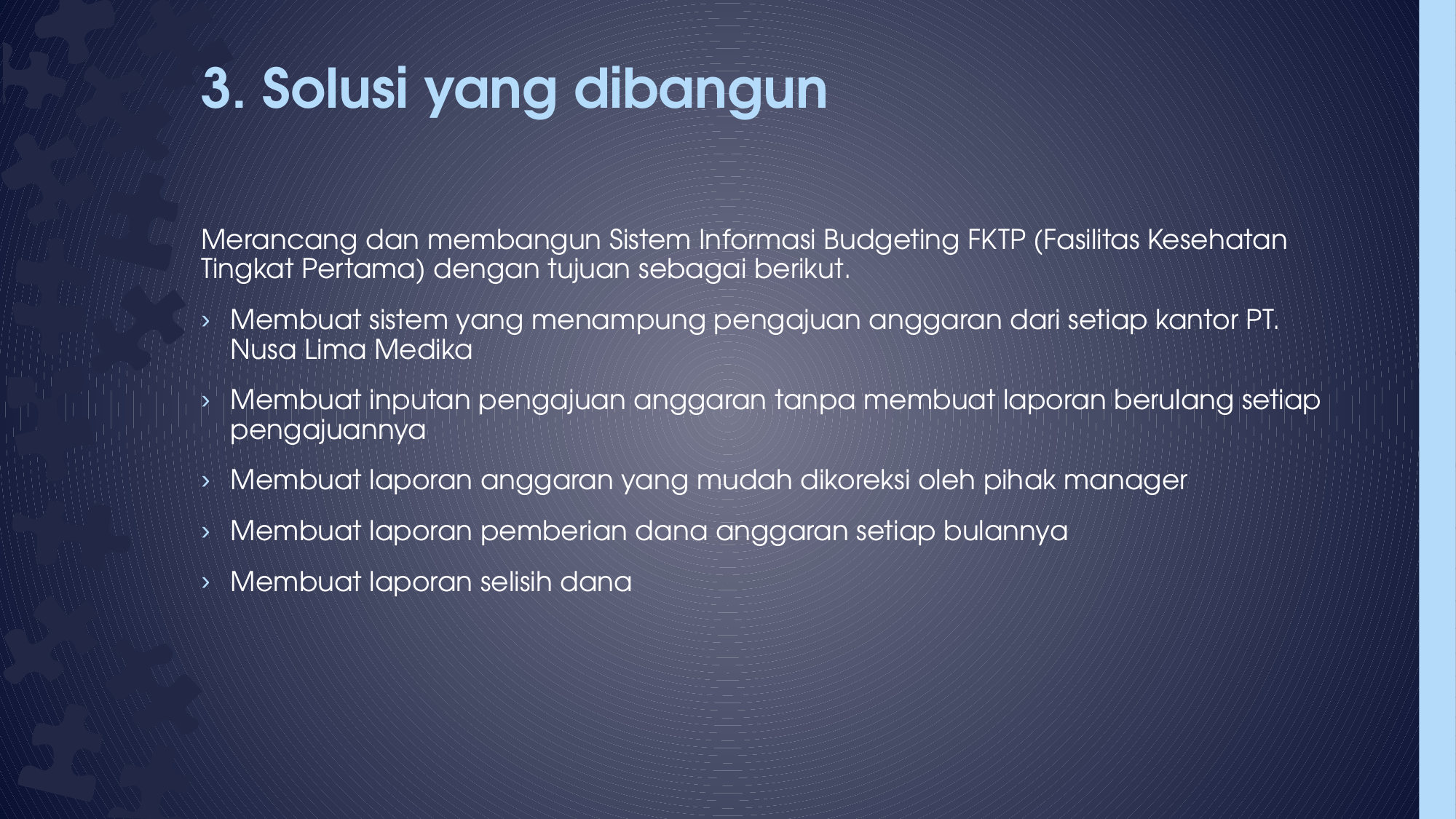

# 3. Solusi yang dibangun
Merancang dan membangun Sistem Informasi Budgeting FKTP (Fasilitas Kesehatan Tingkat Pertama) dengan tujuan sebagai berikut.
Membuat sistem yang menampung pengajuan anggaran dari setiap kantor PT. Nusa Lima Medika
Membuat inputan pengajuan anggaran tanpa membuat laporan berulang setiap pengajuannya
Membuat laporan anggaran yang mudah dikoreksi oleh pihak manager
Membuat laporan pemberian dana anggaran setiap bulannya
Membuat laporan selisih dana